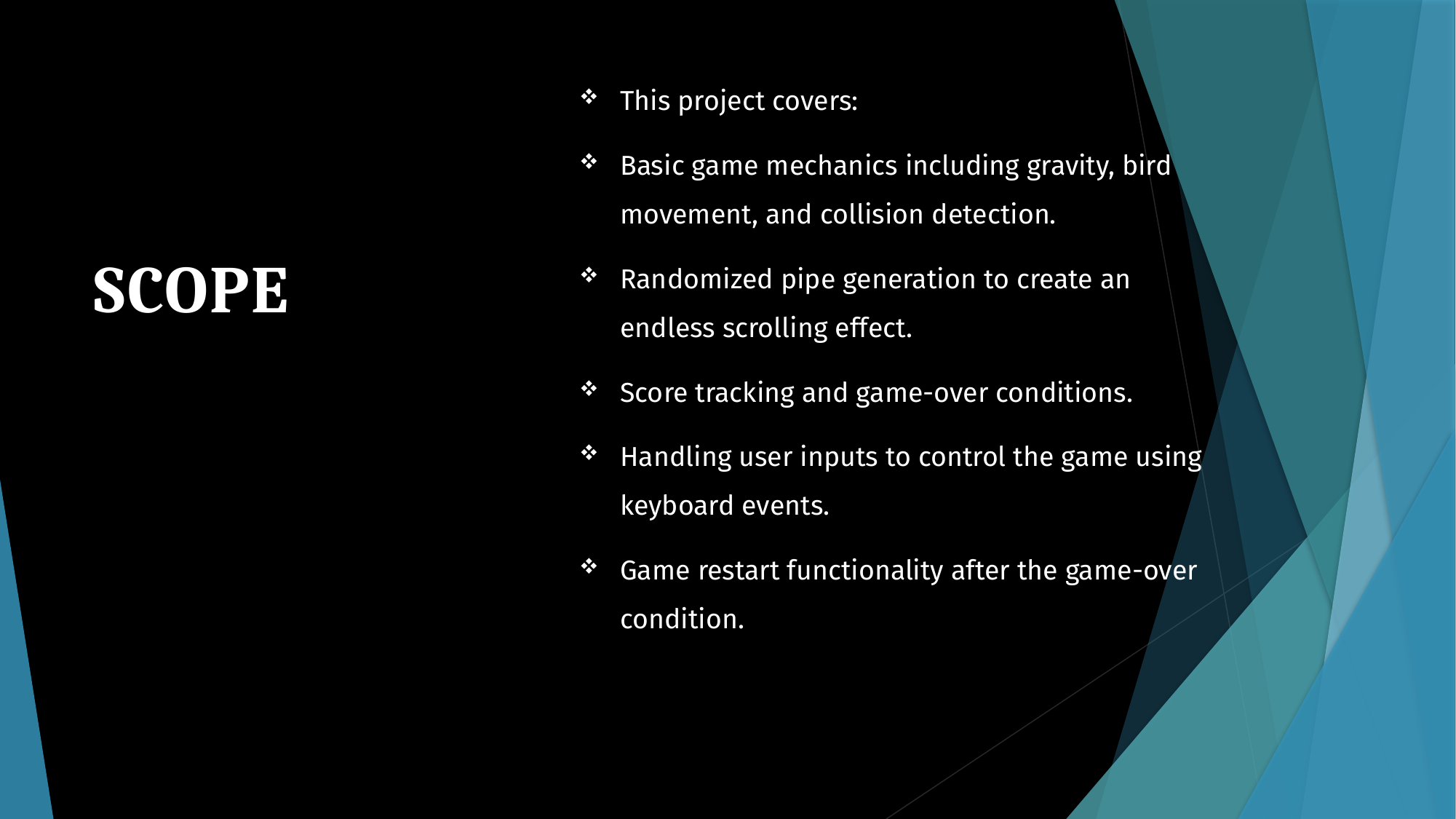

This project covers:
Basic game mechanics including gravity, bird movement, and collision detection.
Randomized pipe generation to create an endless scrolling effect.
Score tracking and game-over conditions.
Handling user inputs to control the game using keyboard events.
Game restart functionality after the game-over condition.

# SCOPE